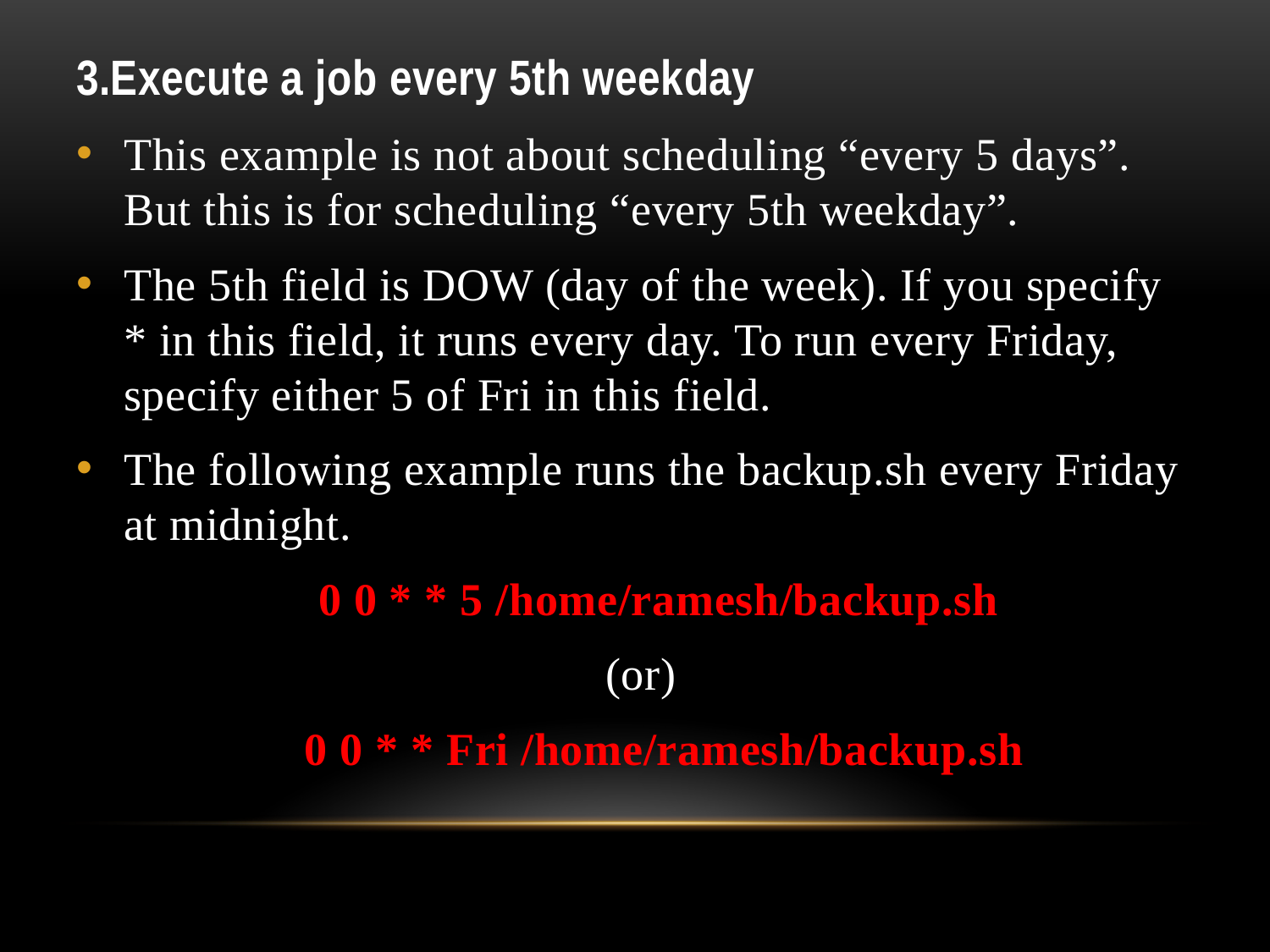

3.Execute a job every 5th weekday
This example is not about scheduling “every 5 days”. But this is for scheduling “every 5th weekday”.
The 5th field is DOW (day of the week). If you specify * in this field, it runs every day. To run every Friday, specify either 5 of Fri in this field.
The following example runs the backup.sh every Friday at midnight.
	0 0 * * 5 /home/ramesh/backup.sh
 (or)
	 0 0 * * Fri /home/ramesh/backup.sh